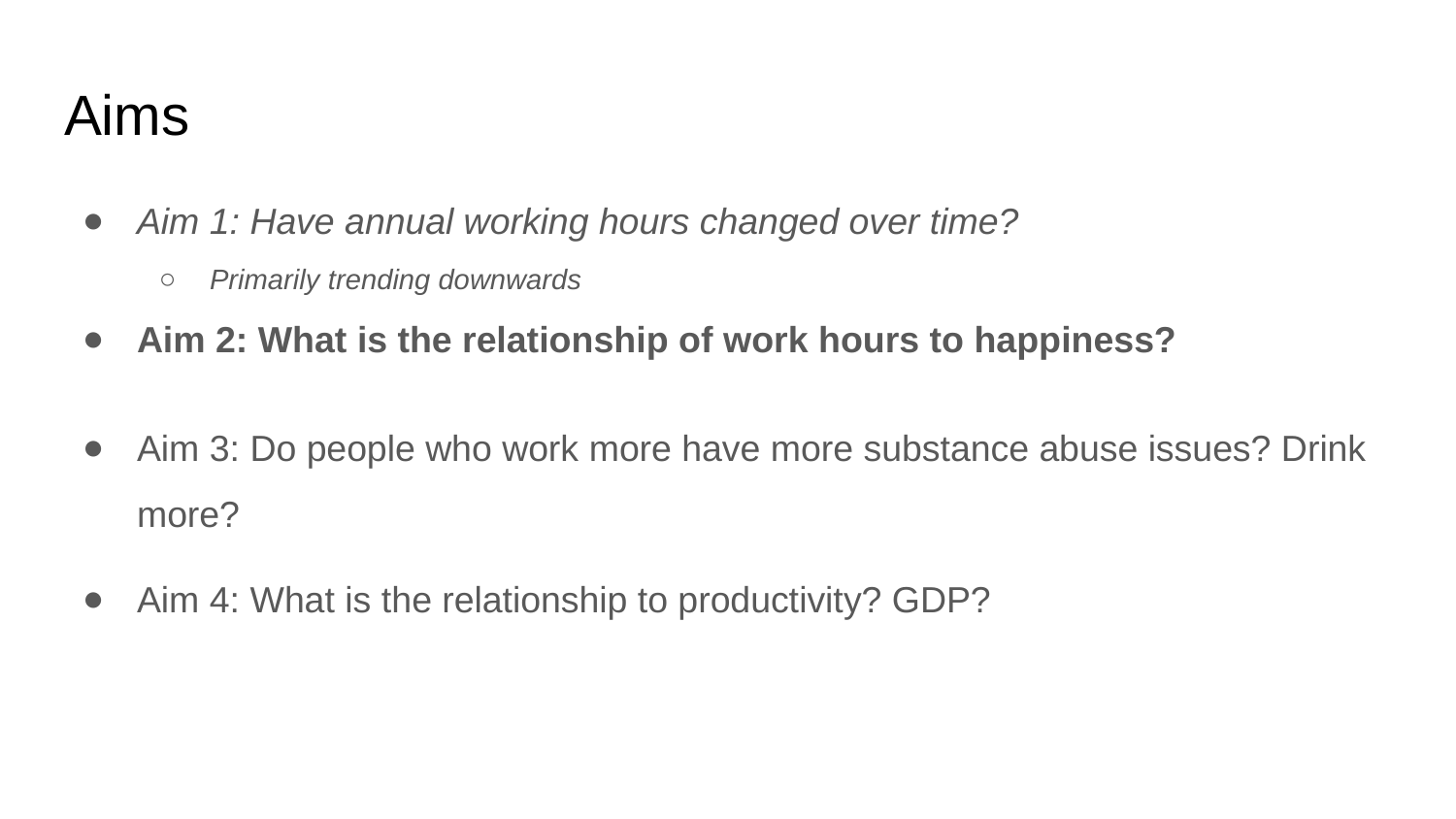

# Aims
Aim 1: Have annual working hours changed over time?
Primarily trending downwards
Aim 2: What is the relationship of work hours to happiness?

Aim 3: Do people who work more have more substance abuse issues? Drink more?
Aim 4: What is the relationship to productivity? GDP?